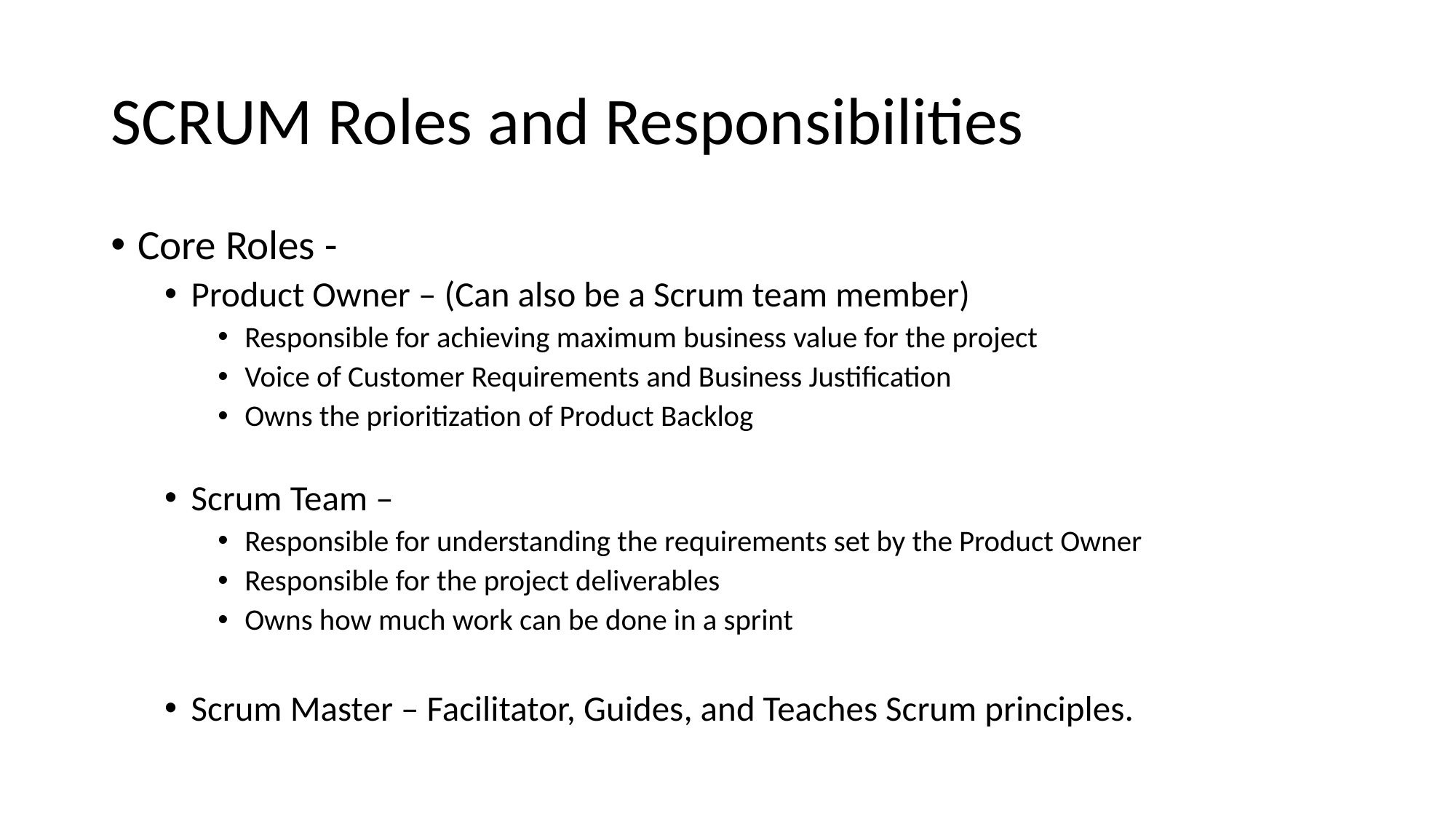

# SCRUM Roles and Responsibilities
Core Roles -
Product Owner – (Can also be a Scrum team member)
Responsible for achieving maximum business value for the project
Voice of Customer Requirements and Business Justification
Owns the prioritization of Product Backlog

Scrum Team –
Responsible for understanding the requirements set by the Product Owner
Responsible for the project deliverables
Owns how much work can be done in a sprint

Scrum Master – Facilitator, Guides, and Teaches Scrum principles.